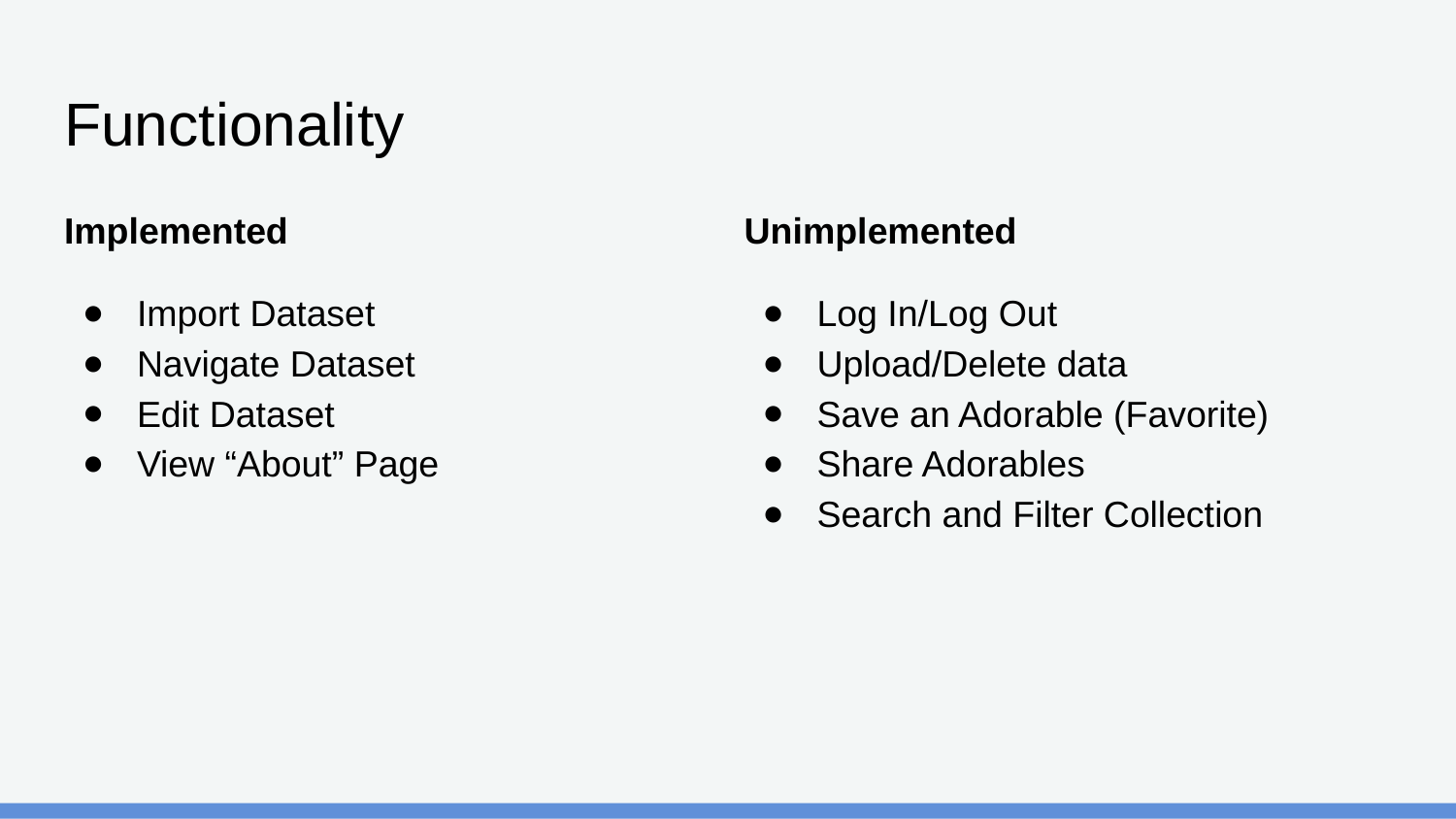

# Functionality
Implemented
Import Dataset
Navigate Dataset
Edit Dataset
View “About” Page
Unimplemented
Log In/Log Out
Upload/Delete data
Save an Adorable (Favorite)
Share Adorables
Search and Filter Collection